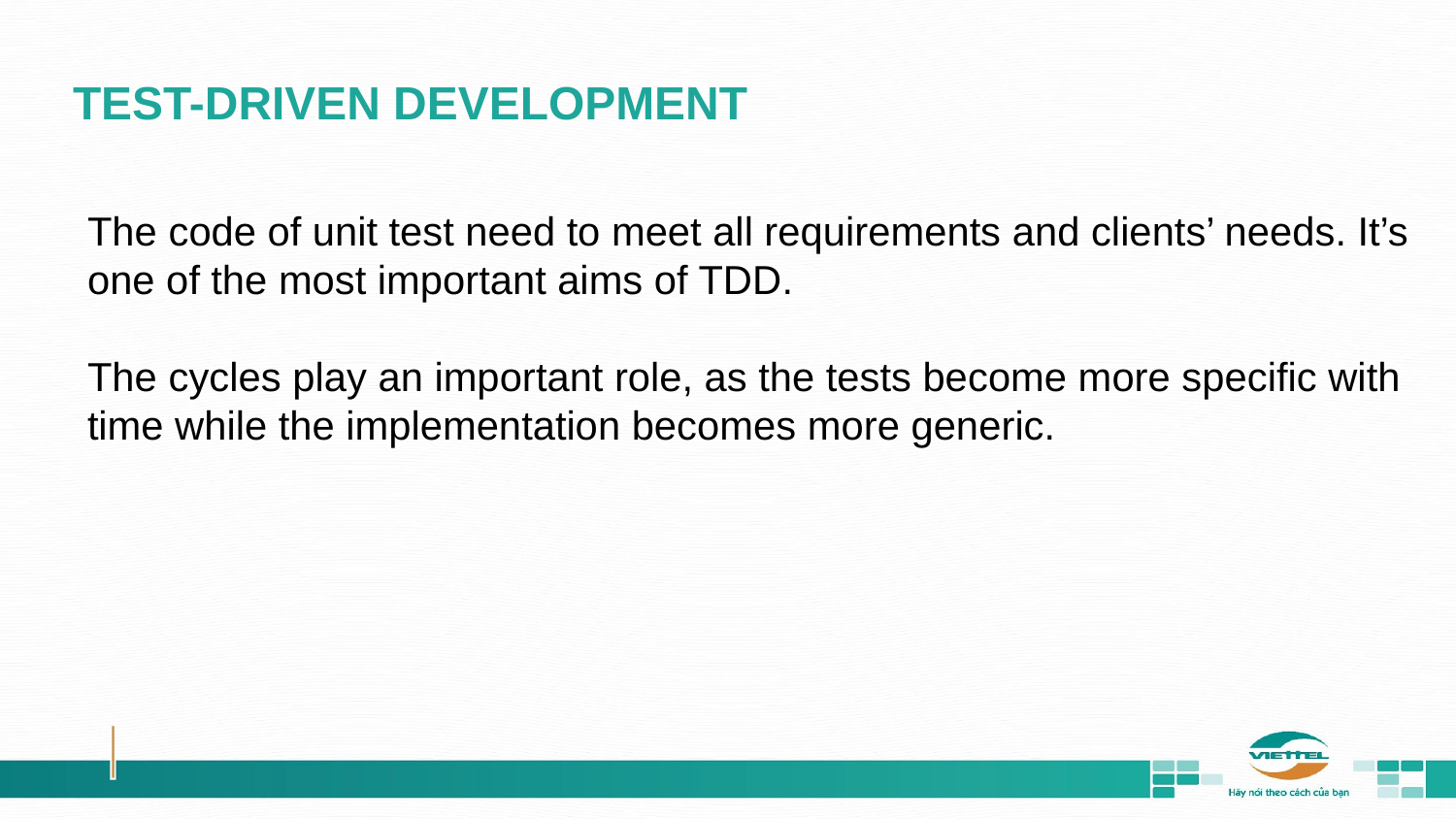

# TEST-DRIVEN DEVELOPMENT
The code of unit test need to meet all requirements and clients’ needs. It’s one of the most important aims of TDD.

The cycles play an important role, as the tests become more specific with time while the implementation becomes more generic.